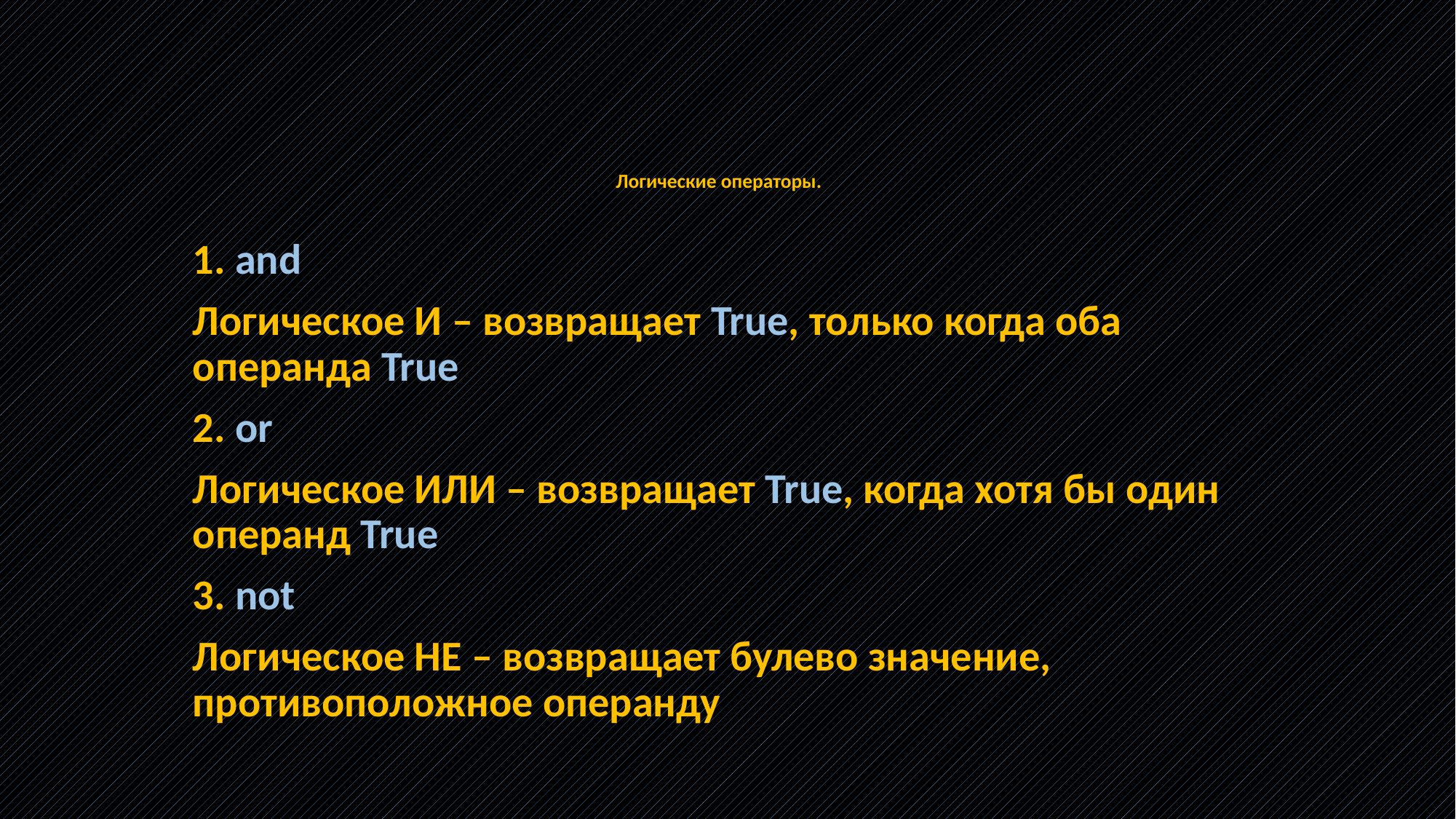

# Логические операторы.
1. and
Логическое И – возвращает True, только когда оба операнда True
2. or
Логическое ИЛИ – возвращает True, когда хотя бы один операнд True
3. not
Логическое НЕ – возвращает булево значение, противоположное операнду